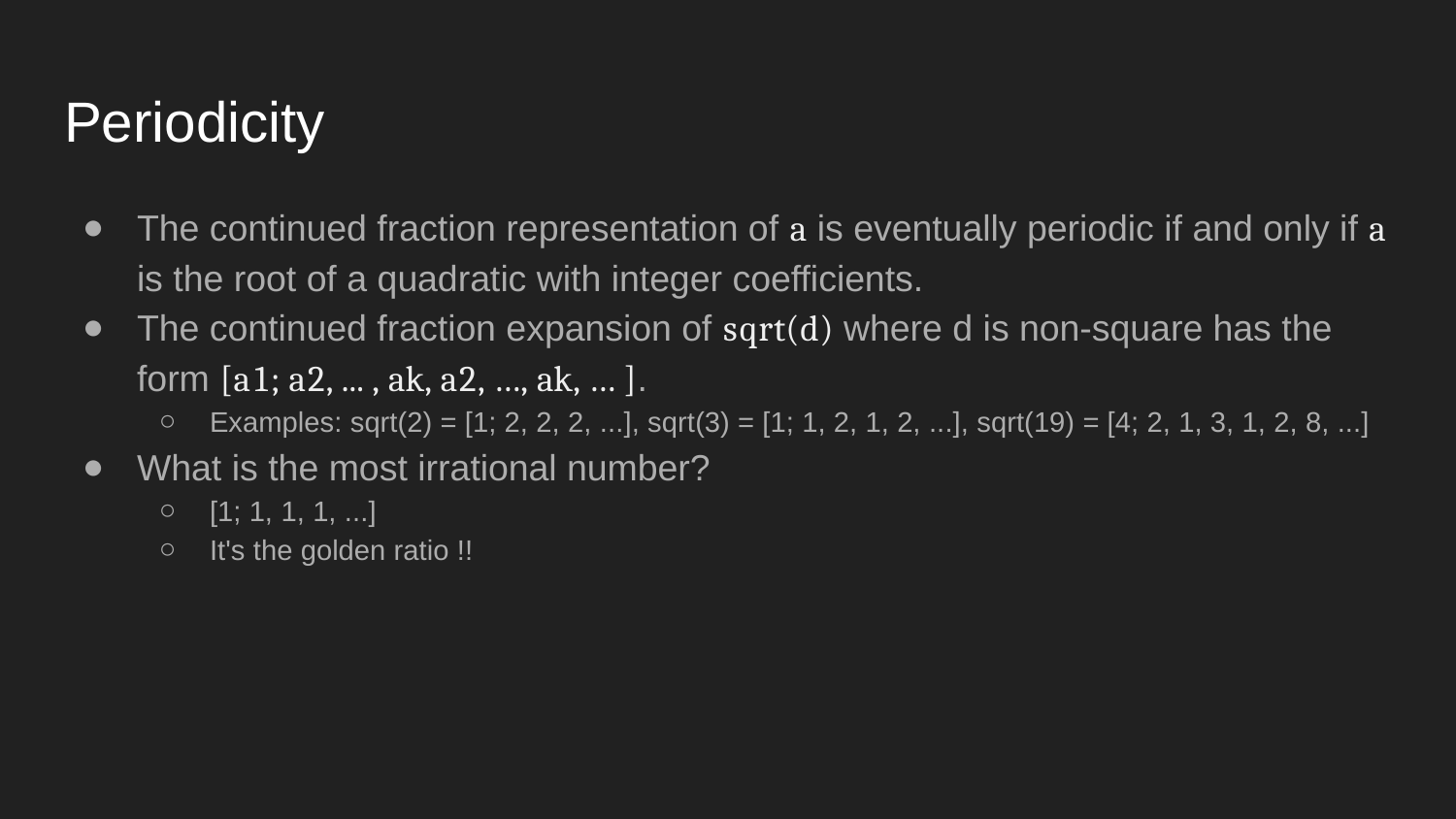

# Periodicity
The continued fraction representation of a is eventually periodic if and only if a is the root of a quadratic with integer coefficients.
The continued fraction expansion of sqrt(d) where d is non-square has the form [a1; a2, ... , ak, a2, …, ak, … ].
Examples: sqrt(2) = [1; 2, 2, 2, ...], sqrt(3) = [1; 1, 2, 1, 2, ...], sqrt(19) = [4; 2, 1, 3, 1, 2, 8, ...]
What is the most irrational number?
[1; 1, 1, 1, ...]
It's the golden ratio !!